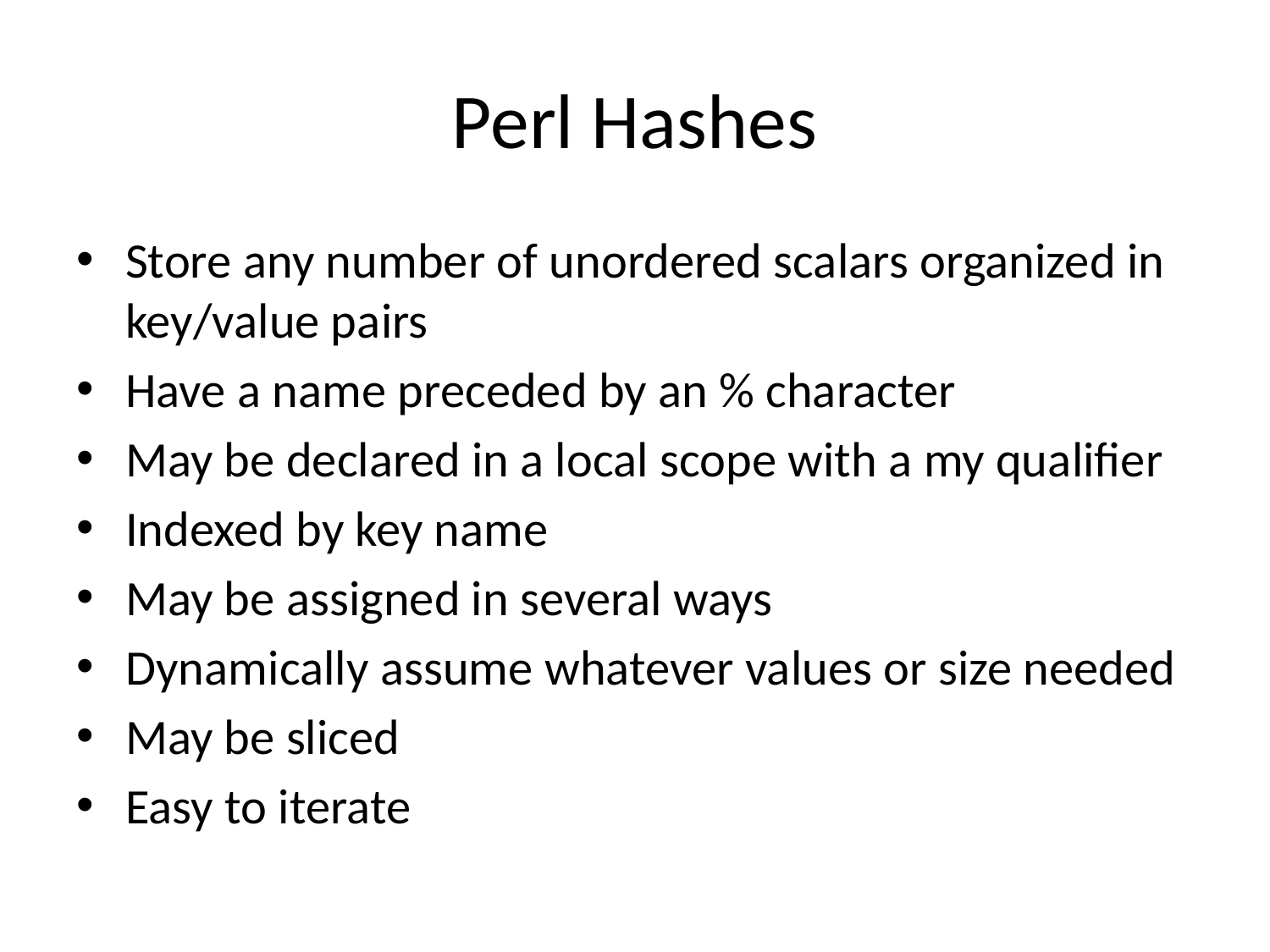

# Perl Hashes
Store any number of unordered scalars organized in key/value pairs
Have a name preceded by an % character
May be declared in a local scope with a my qualifier
Indexed by key name
May be assigned in several ways
Dynamically assume whatever values or size needed
May be sliced
Easy to iterate